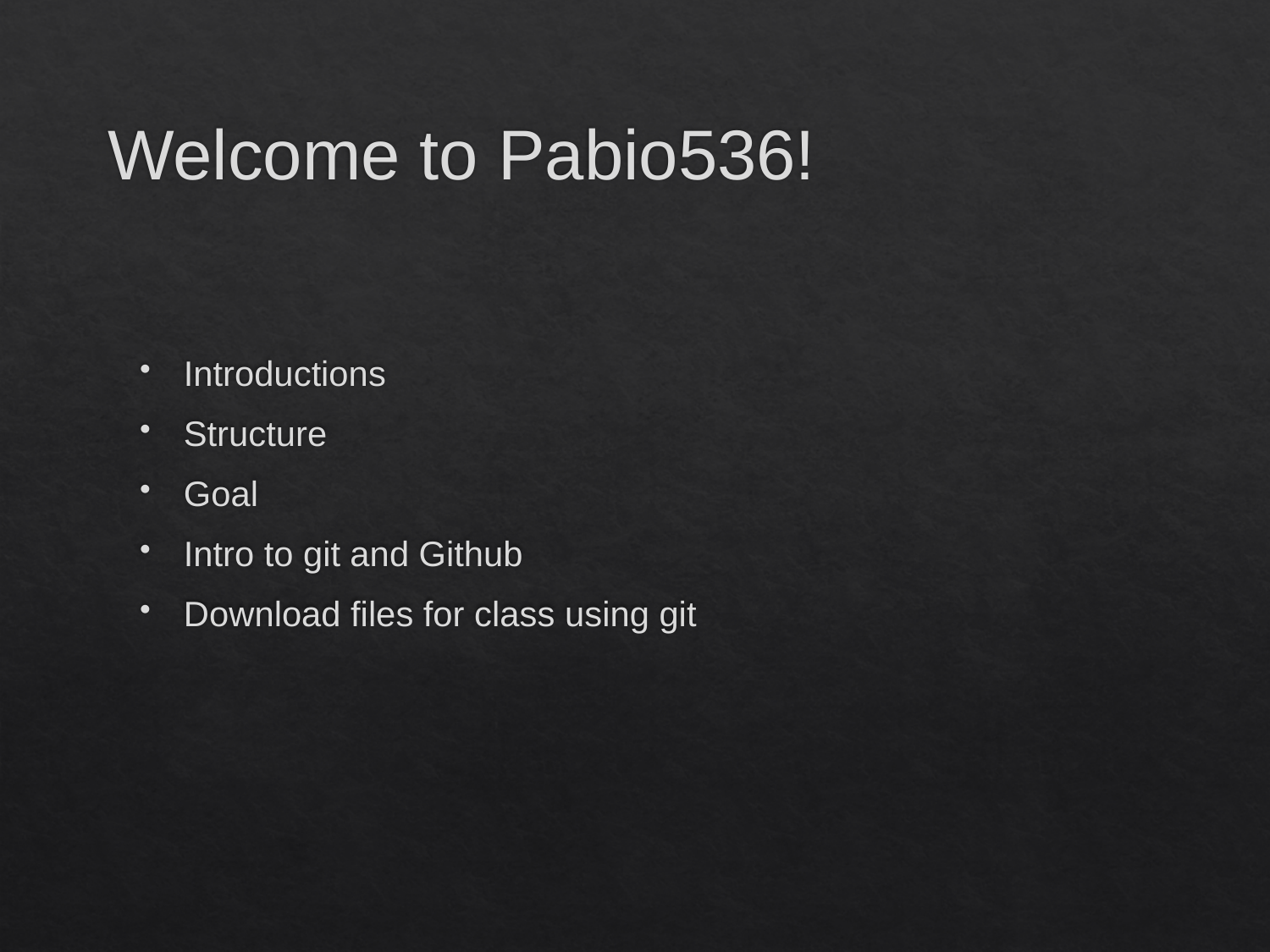

# Welcome to Pabio536!
Introductions
Structure
Goal
Intro to git and Github
Download files for class using git